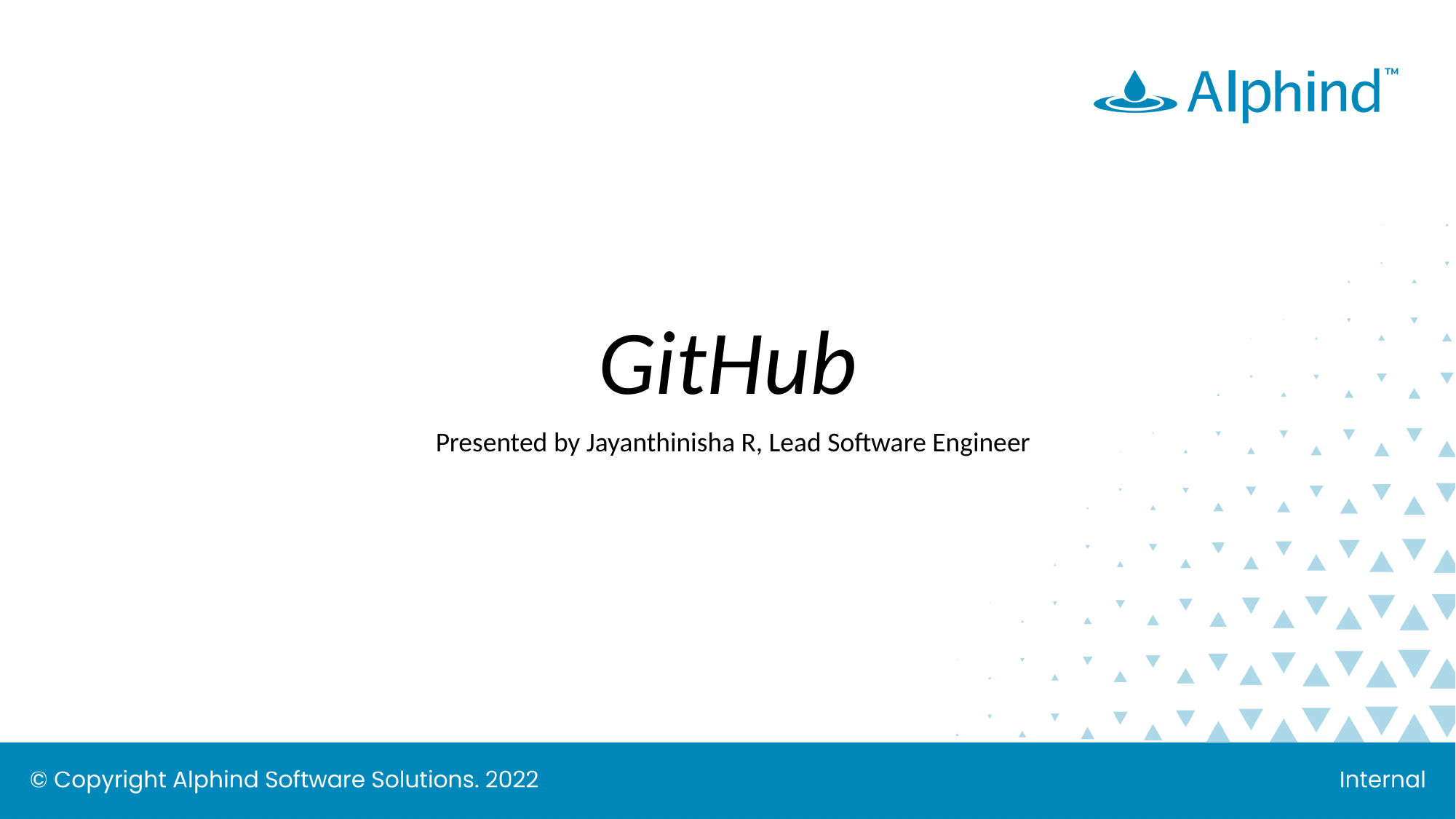

# GitHub
Presented by Jayanthinisha R, Lead Software Engineer